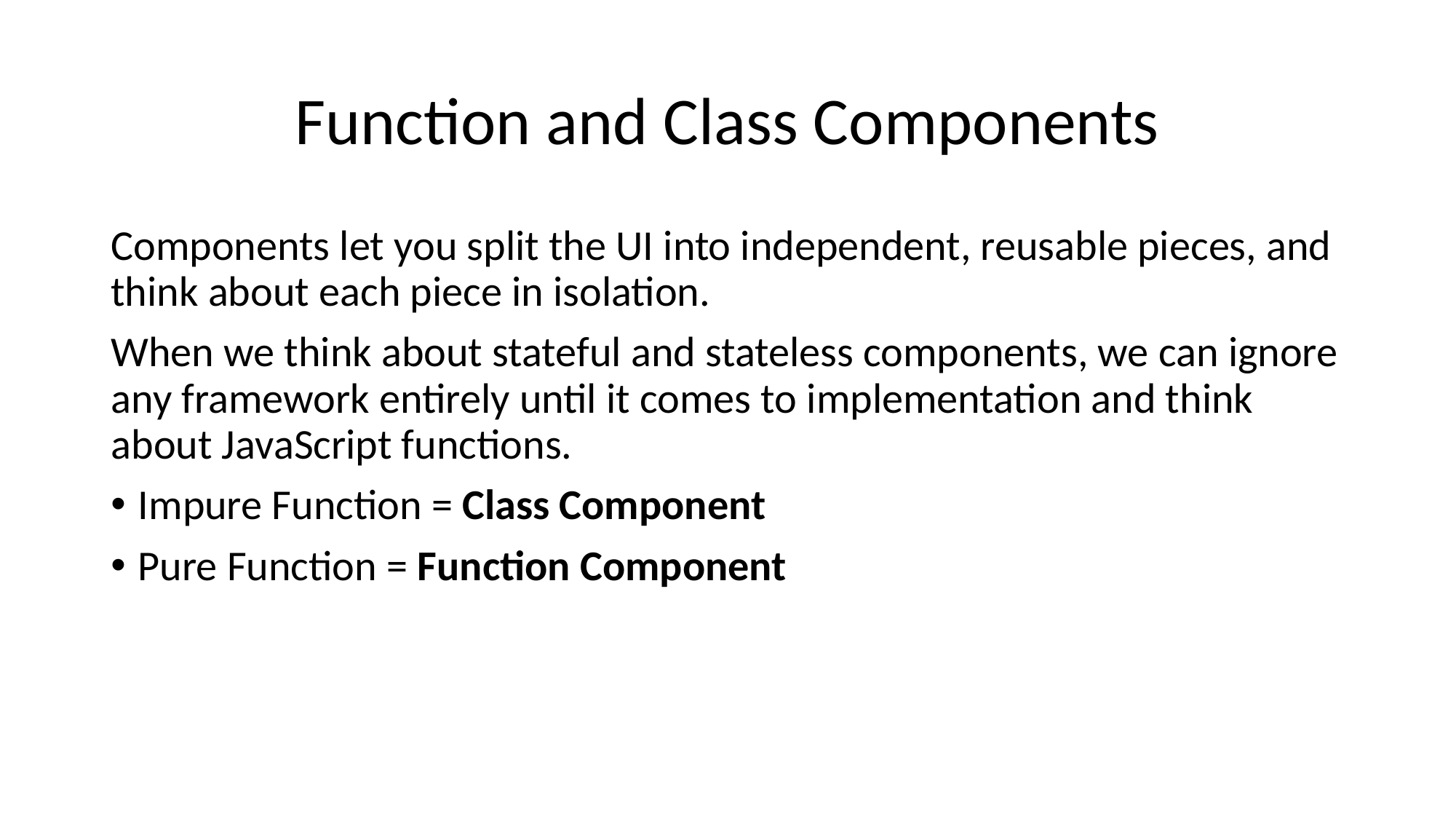

# Function and Class Components
Components let you split the UI into independent, reusable pieces, and think about each piece in isolation.
When we think about stateful and stateless components, we can ignore any framework entirely until it comes to implementation and think about JavaScript functions.
Impure Function = Class Component
Pure Function = Function Component